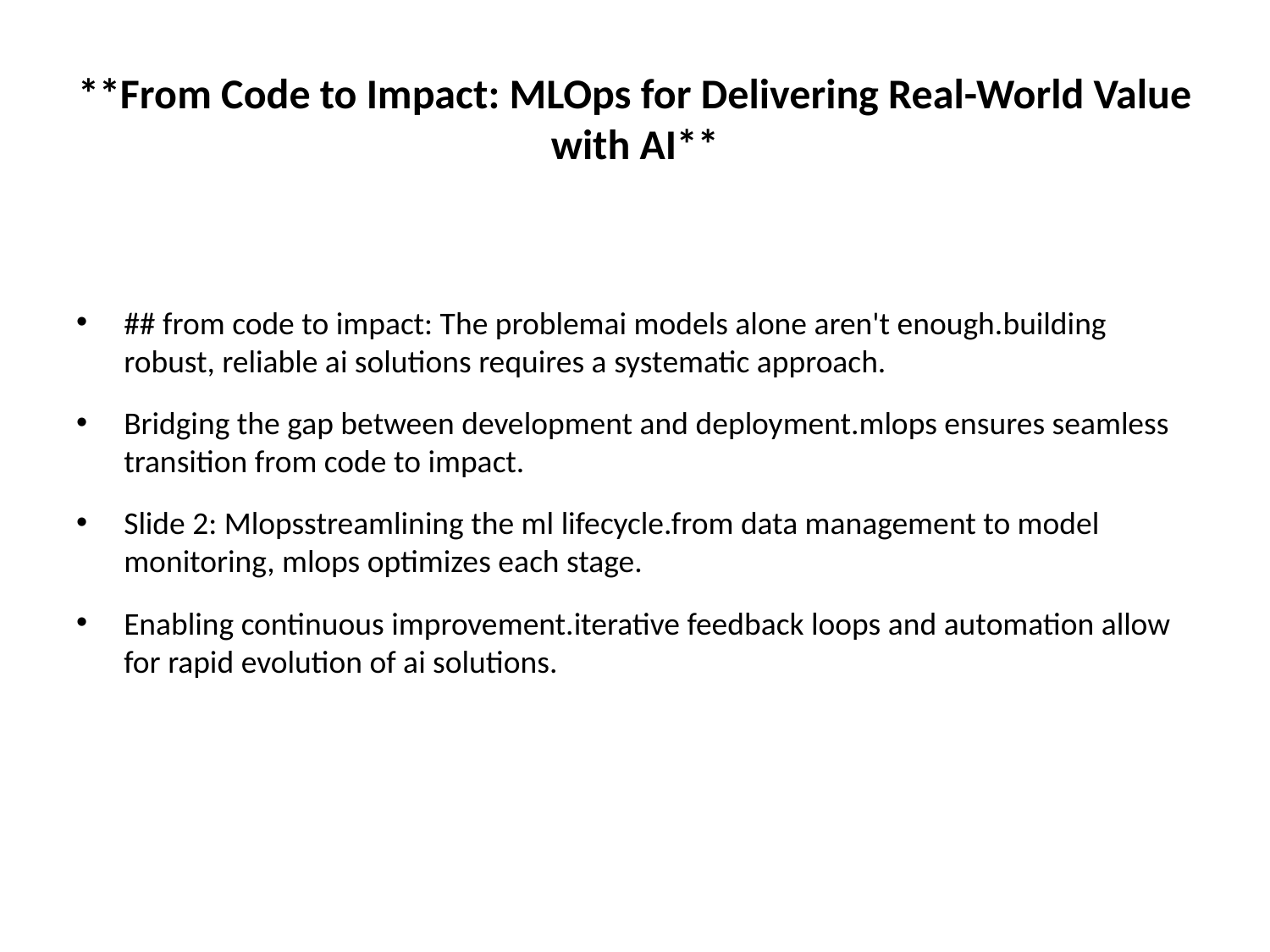

# **From Code to Impact: MLOps for Delivering Real-World Value with AI**

## from code to impact: The problemai models alone aren't enough.building robust, reliable ai solutions requires a systematic approach.
Bridging the gap between development and deployment.mlops ensures seamless transition from code to impact.
Slide 2: Mlopsstreamlining the ml lifecycle.from data management to model monitoring, mlops optimizes each stage.
Enabling continuous improvement.iterative feedback loops and automation allow for rapid evolution of ai solutions.